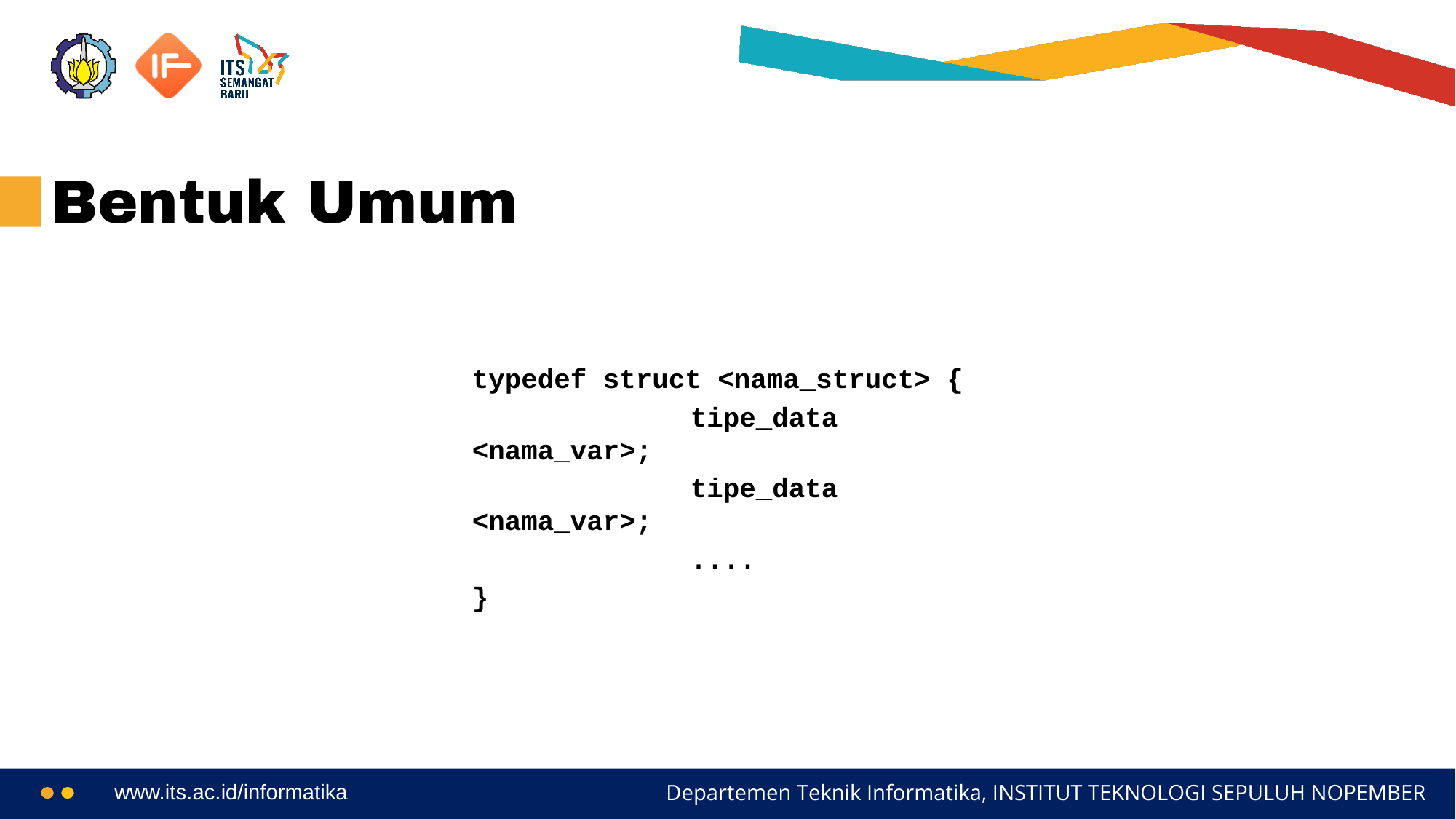

Bentuk Umum
typedef struct <nama_struct> {
		tipe_data <nama_var>;
		tipe_data <nama_var>;
		....
}